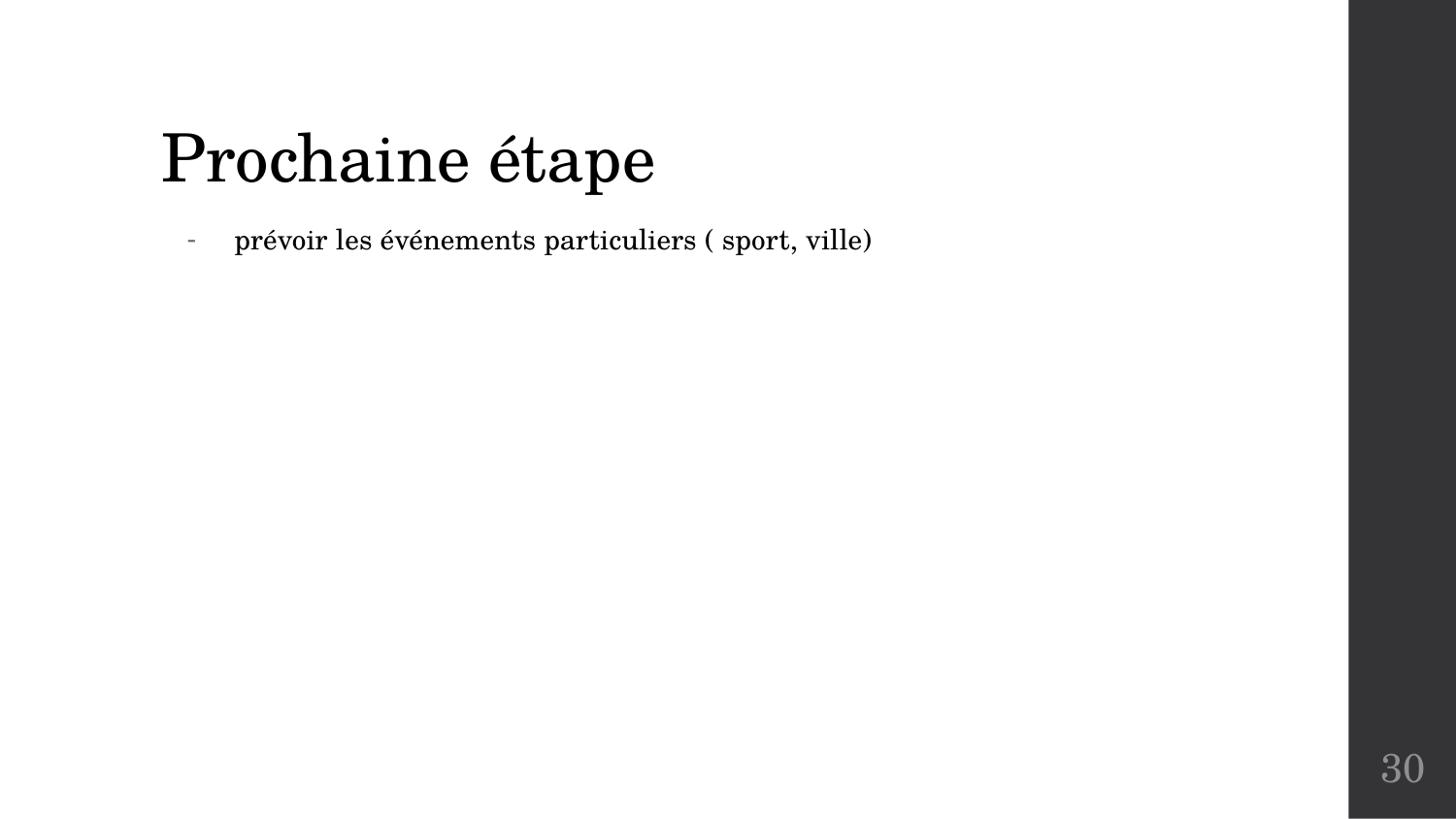

Prochaine étape
prévoir les événements particuliers ( sport, ville)
30